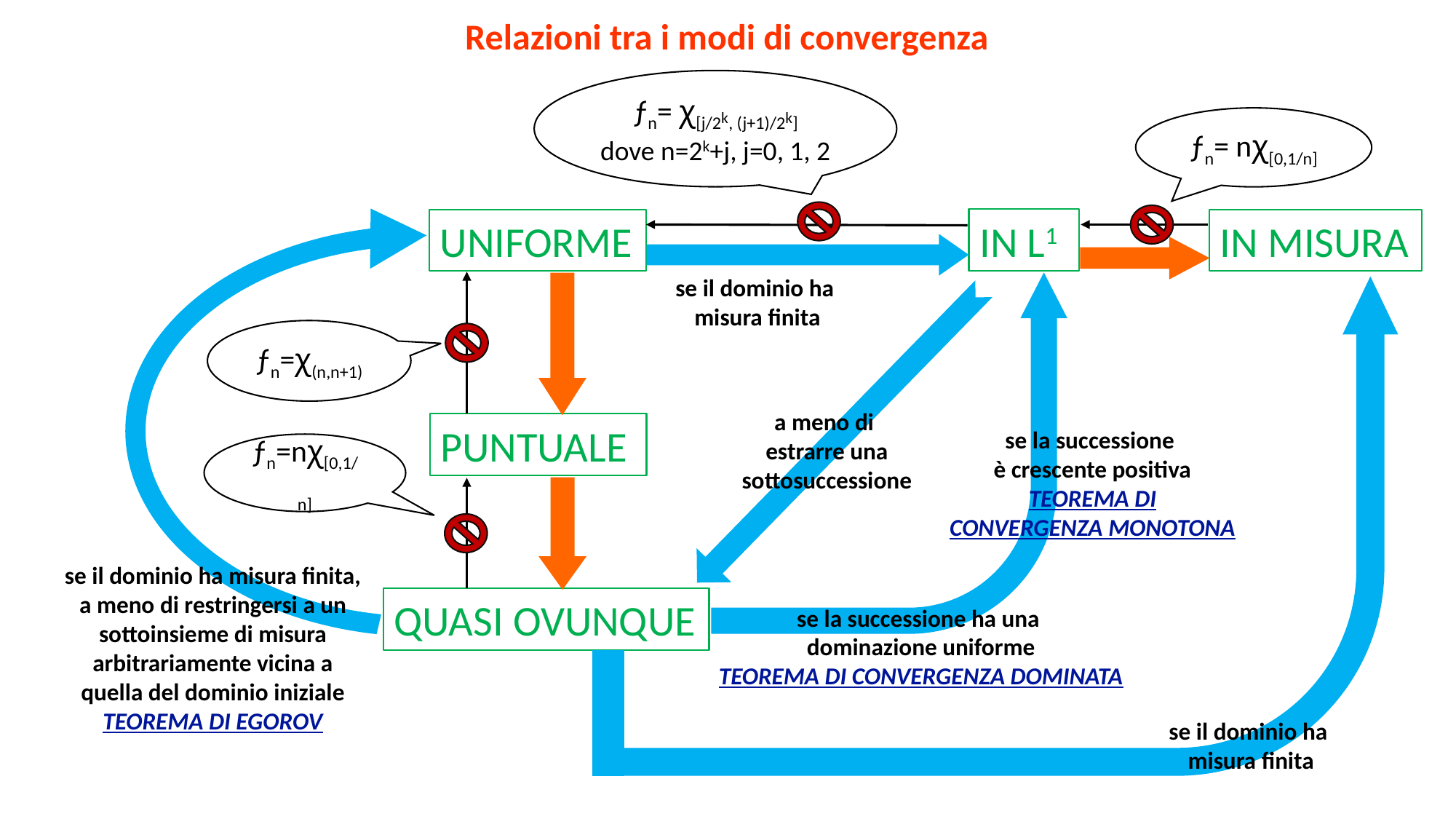

Relazioni tra i modi di convergenza
ƒn= ꭓ[j/2k, (j+1)/2k]
dove n=2k+j, j=0, 1, 2
ƒn= nꭓ[0,1/n]

IN L1
UNIFORME
IN MISURA

se il dominio ha
misura finita

ƒn=ꭓ(n,n+1)

a meno di
estrarre una sottosuccessione

PUNTUALE
se la successione
è crescente positiva
TEOREMA DI
CONVERGENZA MONOTONA
ƒn=nꭓ[0,1/n]

se il dominio ha misura finita,
a meno di restringersi a un sottoinsieme di misura arbitrariamente vicina a quella del dominio iniziale
TEOREMA DI EGOROV
QUASI OVUNQUE
se la successione ha una
dominazione uniforme
TEOREMA DI CONVERGENZA DOMINATA

se il dominio ha
misura finita